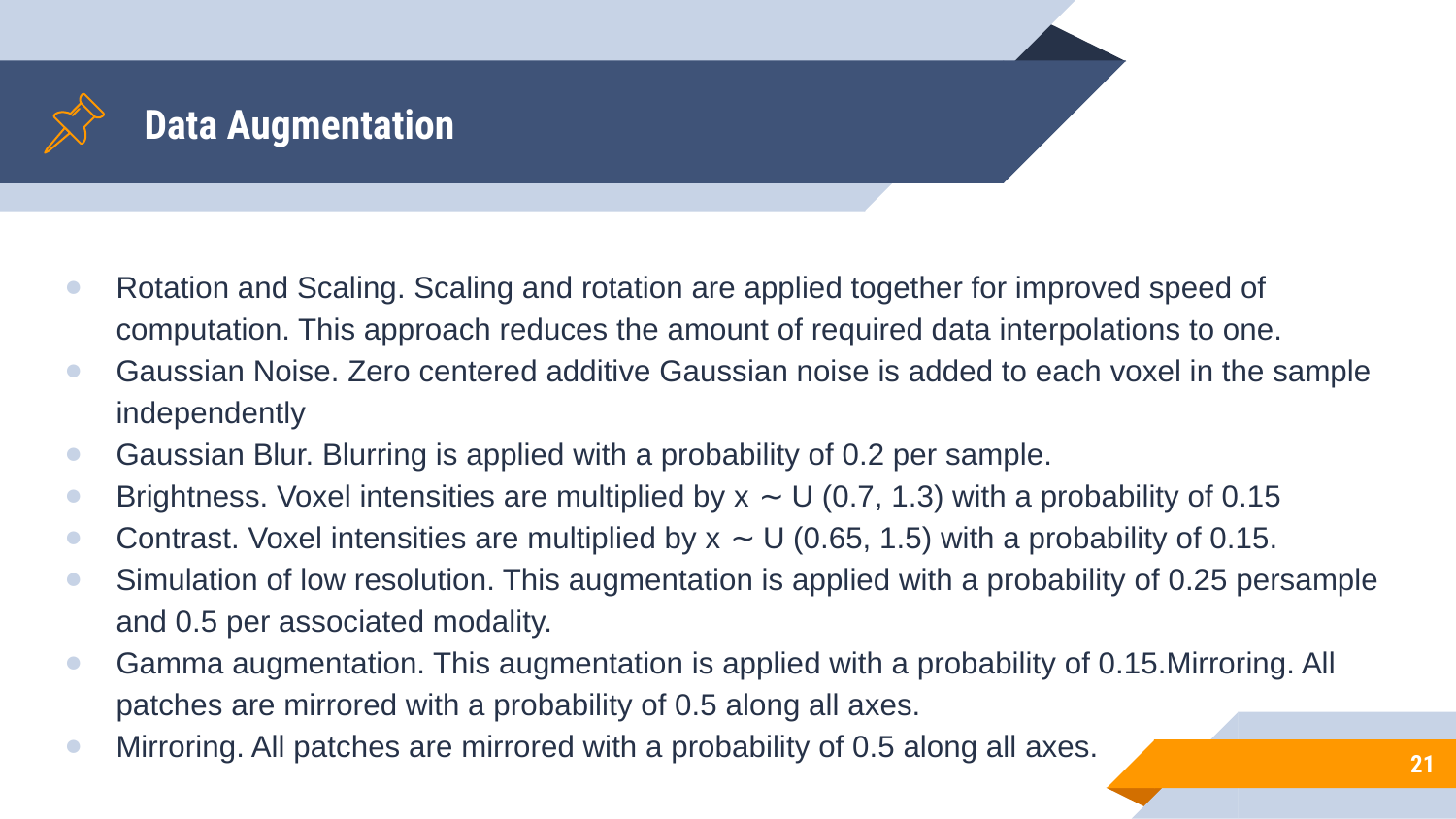

# Data Augmentation

Rotation and Scaling. Scaling and rotation are applied together for improved speed of computation. This approach reduces the amount of required data interpolations to one.
Gaussian Noise. Zero centered additive Gaussian noise is added to each voxel in the sample independently
Gaussian Blur. Blurring is applied with a probability of 0.2 per sample.
Brightness. Voxel intensities are multiplied by x ∼ U (0.7, 1.3) with a probability of 0.15
Contrast. Voxel intensities are multiplied by x ∼ U (0.65, 1.5) with a probability of 0.15.
Simulation of low resolution. This augmentation is applied with a probability of 0.25 persample and 0.5 per associated modality.
Gamma augmentation. This augmentation is applied with a probability of 0.15.Mirroring. All patches are mirrored with a probability of 0.5 along all axes.
Mirroring. All patches are mirrored with a probability of 0.5 along all axes.

21